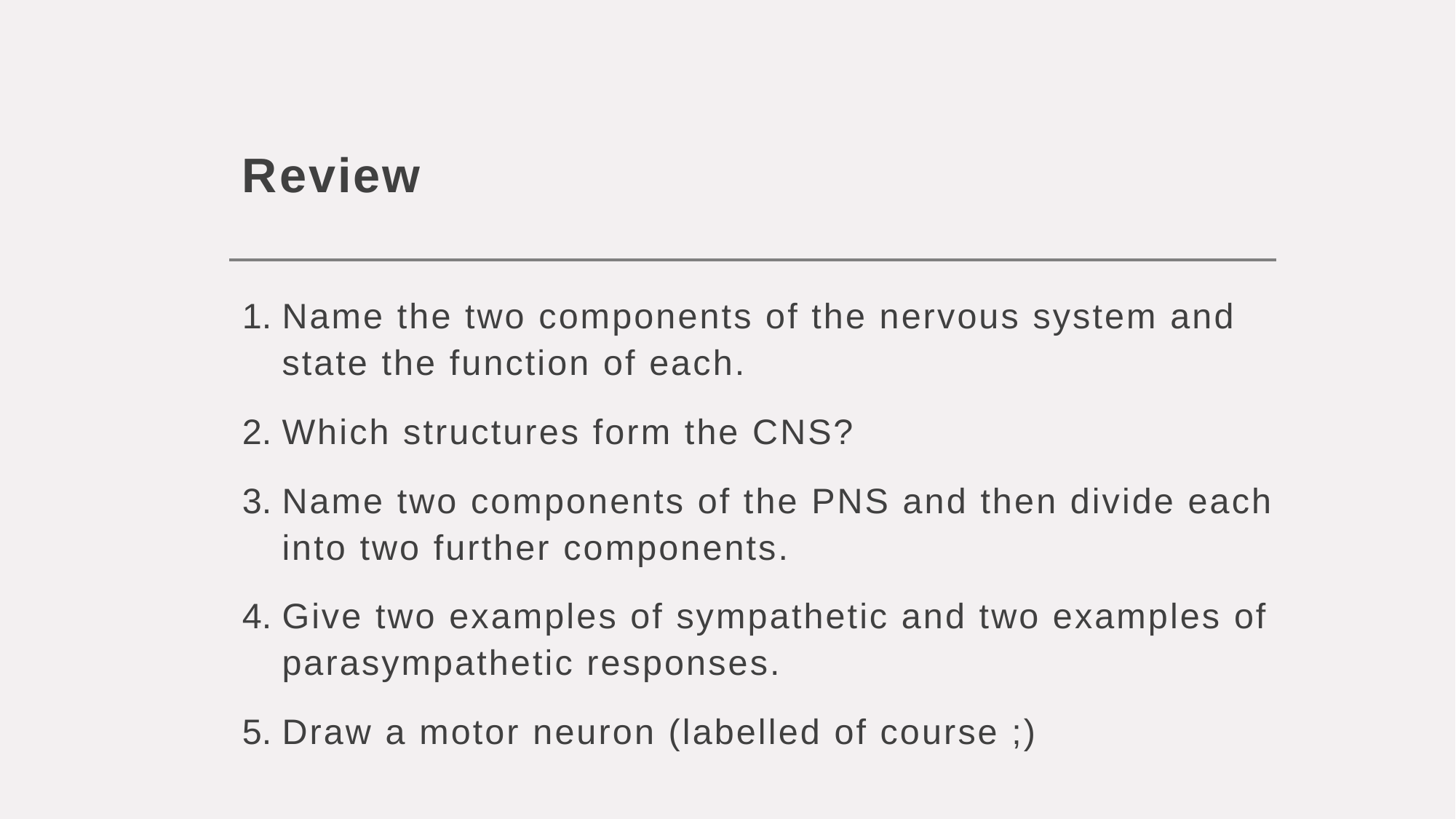

# Review
Name the two components of the nervous system and state the function of each.
Which structures form the CNS?
Name two components of the PNS and then divide each into two further components.
Give two examples of sympathetic and two examples of parasympathetic responses.
Draw a motor neuron (labelled of course ;)